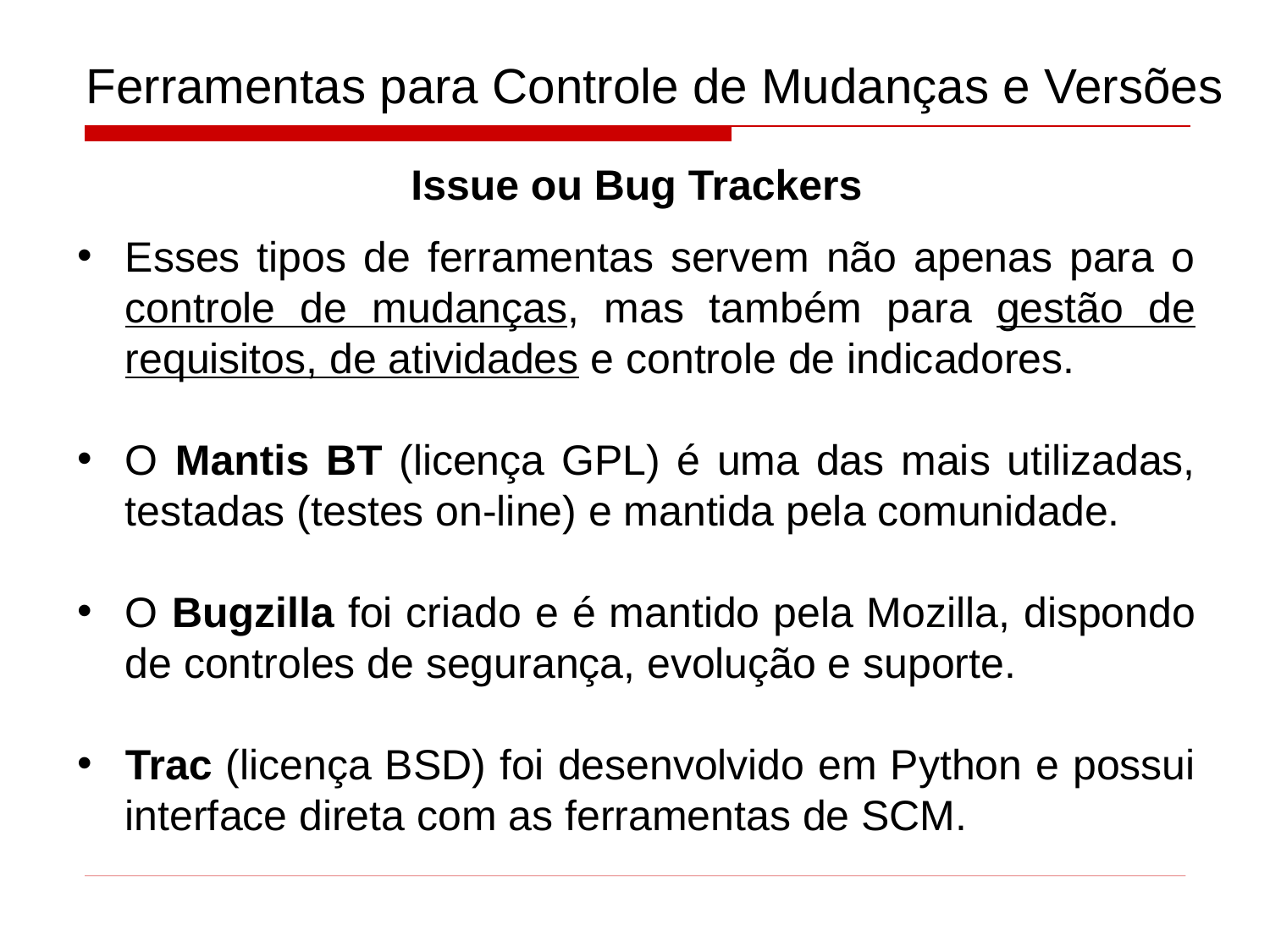

# Ferramentas para Controle de Mudanças e Versões
Issue ou Bug Trackers
Esses tipos de ferramentas servem não apenas para o controle de mudanças, mas também para gestão de requisitos, de atividades e controle de indicadores.

O Mantis BT (licença GPL) é uma das mais utilizadas, testadas (testes on-line) e mantida pela comunidade.

O Bugzilla foi criado e é mantido pela Mozilla, dispondo de controles de segurança, evolução e suporte.

Trac (licença BSD) foi desenvolvido em Python e possui interface direta com as ferramentas de SCM.